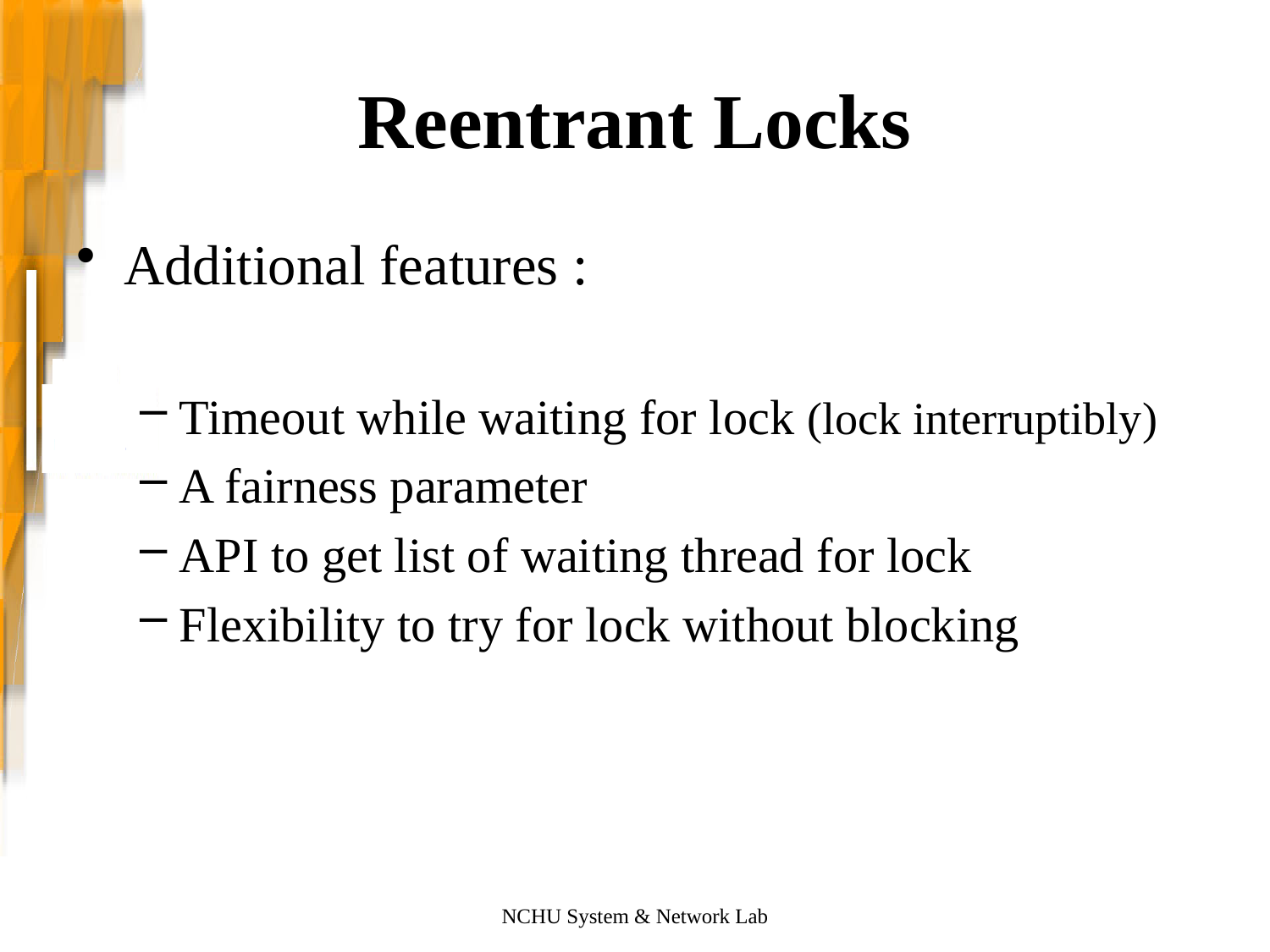

# Reentrant Locks
Additional features :

Timeout while waiting for lock (lock interruptibly)
A fairness parameter
API to get list of waiting thread for lock
Flexibility to try for lock without blocking
NCHU System & Network Lab